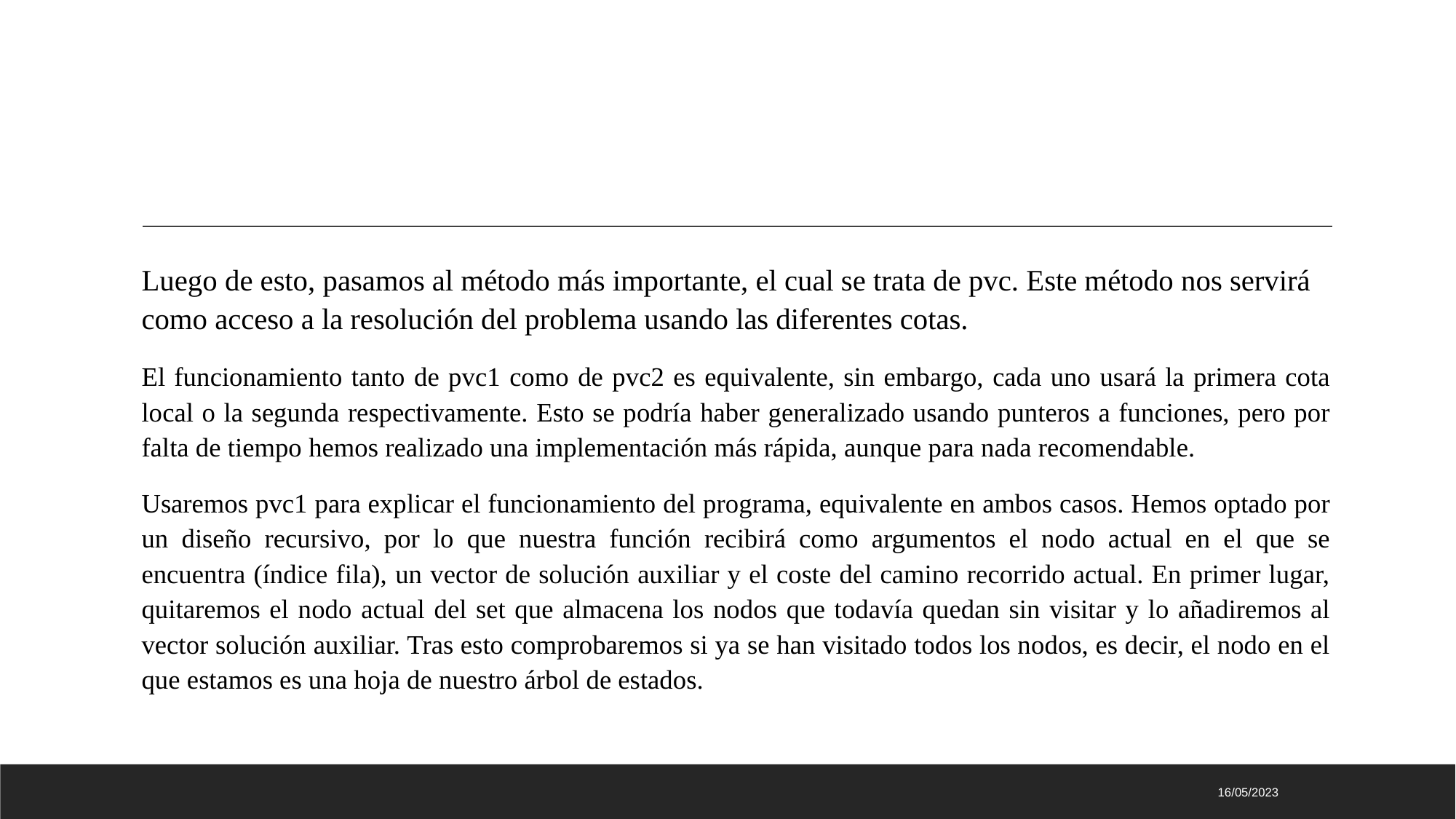

#
Luego de esto, pasamos al método más importante, el cual se trata de pvc. Este método nos servirá como acceso a la resolución del problema usando las diferentes cotas.
El funcionamiento tanto de pvc1 como de pvc2 es equivalente, sin embargo, cada uno usará la primera cota local o la segunda respectivamente. Esto se podría haber generalizado usando punteros a funciones, pero por falta de tiempo hemos realizado una implementación más rápida, aunque para nada recomendable.
Usaremos pvc1 para explicar el funcionamiento del programa, equivalente en ambos casos. Hemos optado por un diseño recursivo, por lo que nuestra función recibirá como argumentos el nodo actual en el que se encuentra (índice fila), un vector de solución auxiliar y el coste del camino recorrido actual. En primer lugar, quitaremos el nodo actual del set que almacena los nodos que todavía quedan sin visitar y lo añadiremos al vector solución auxiliar. Tras esto comprobaremos si ya se han visitado todos los nodos, es decir, el nodo en el que estamos es una hoja de nuestro árbol de estados.

16/05/2023